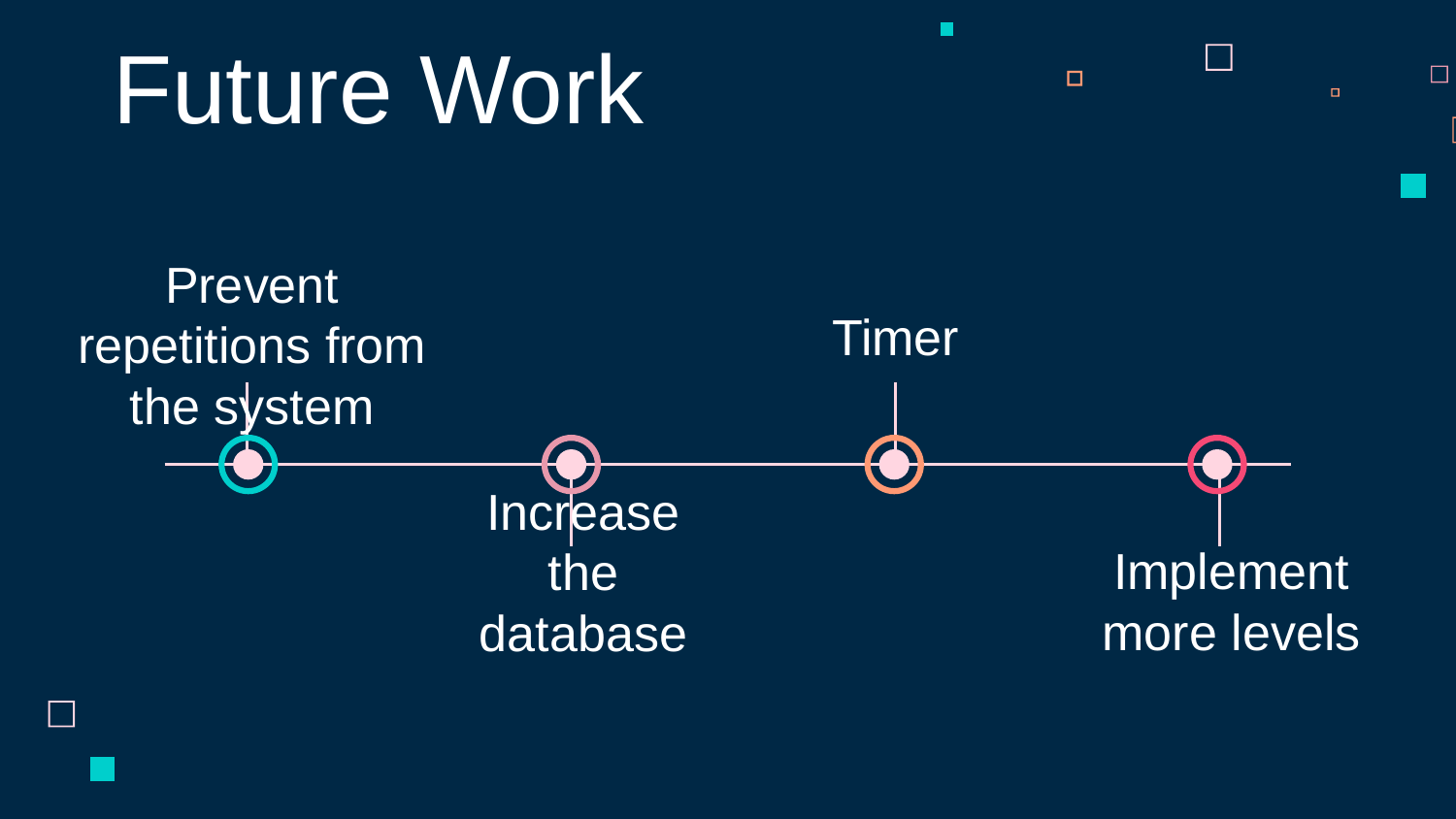

# Future Work
Prevent repetitions from the system
Timer

Implement more levels
Increase the database